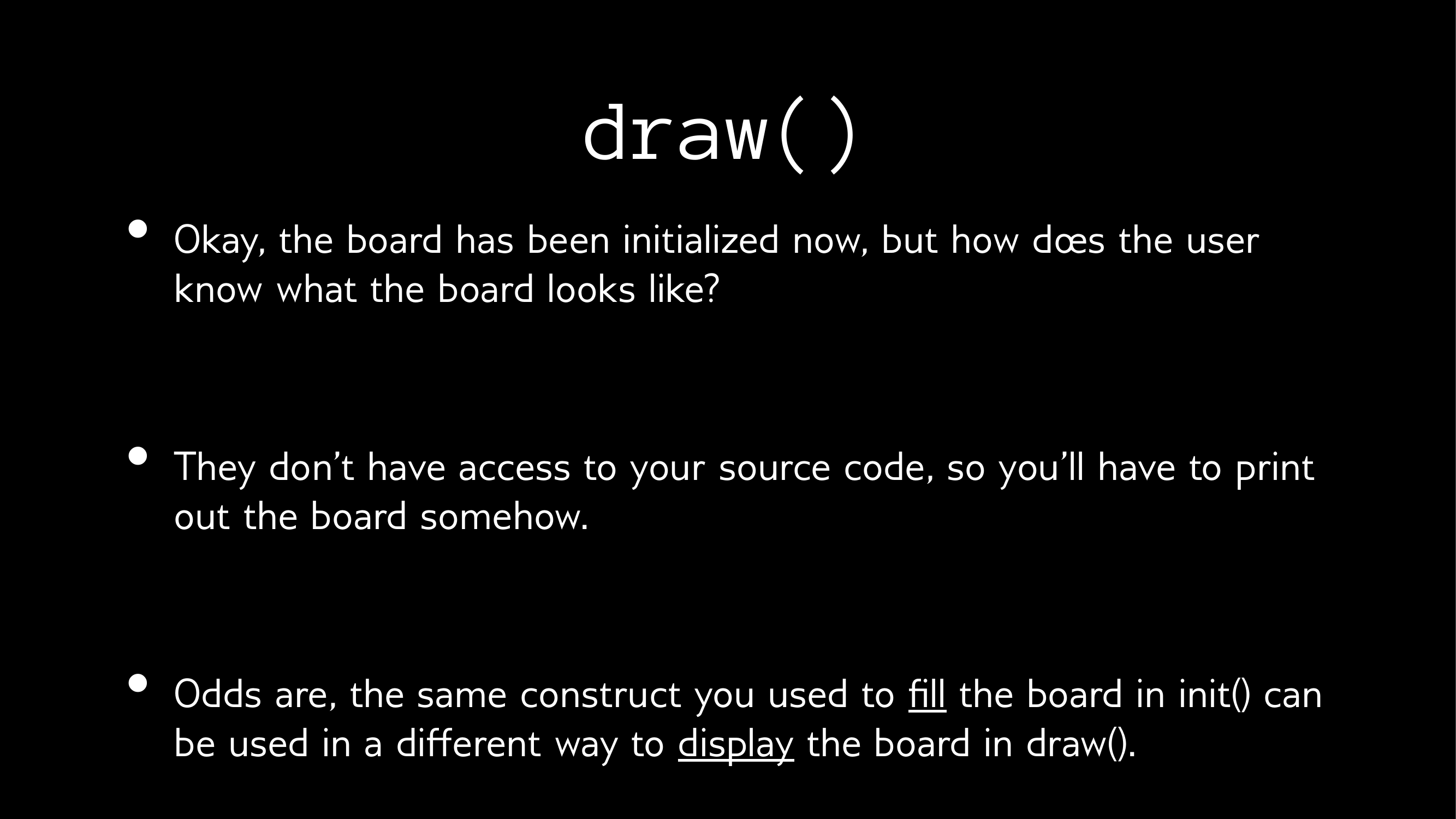

# draw()
Okay, the board has been initialized now, but how does the user know what the board looks like?

They don’t have access to your source code, so you’ll have to print out the board somehow.

Odds are, the same construct you used to fill the board in init() can be used in a different way to display the board in draw().
binary number system